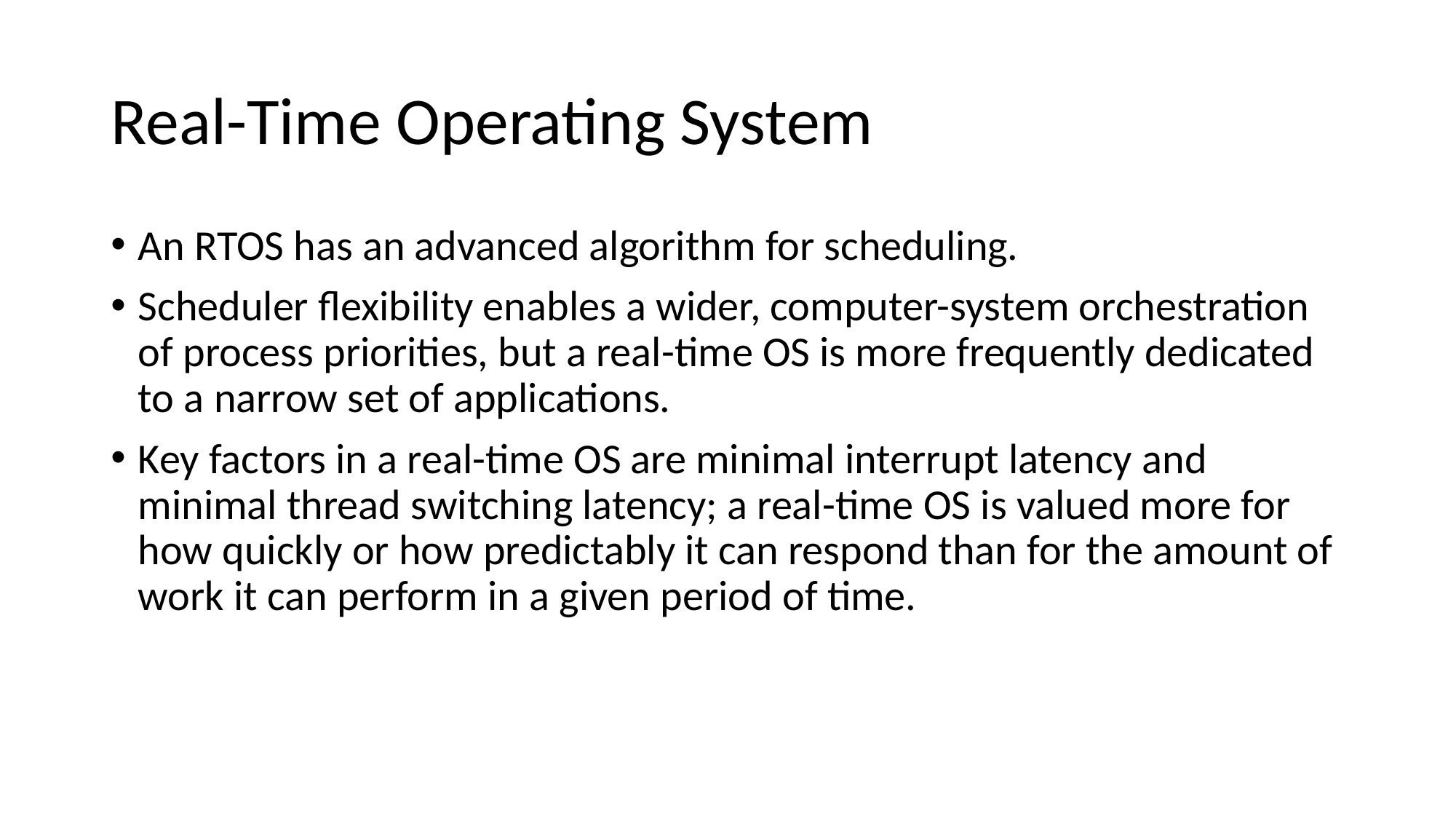

# Real-Time Operating System
An RTOS has an advanced algorithm for scheduling.
Scheduler flexibility enables a wider, computer-system orchestration of process priorities, but a real-time OS is more frequently dedicated to a narrow set of applications.
Key factors in a real-time OS are minimal interrupt latency and minimal thread switching latency; a real-time OS is valued more for how quickly or how predictably it can respond than for the amount of work it can perform in a given period of time.